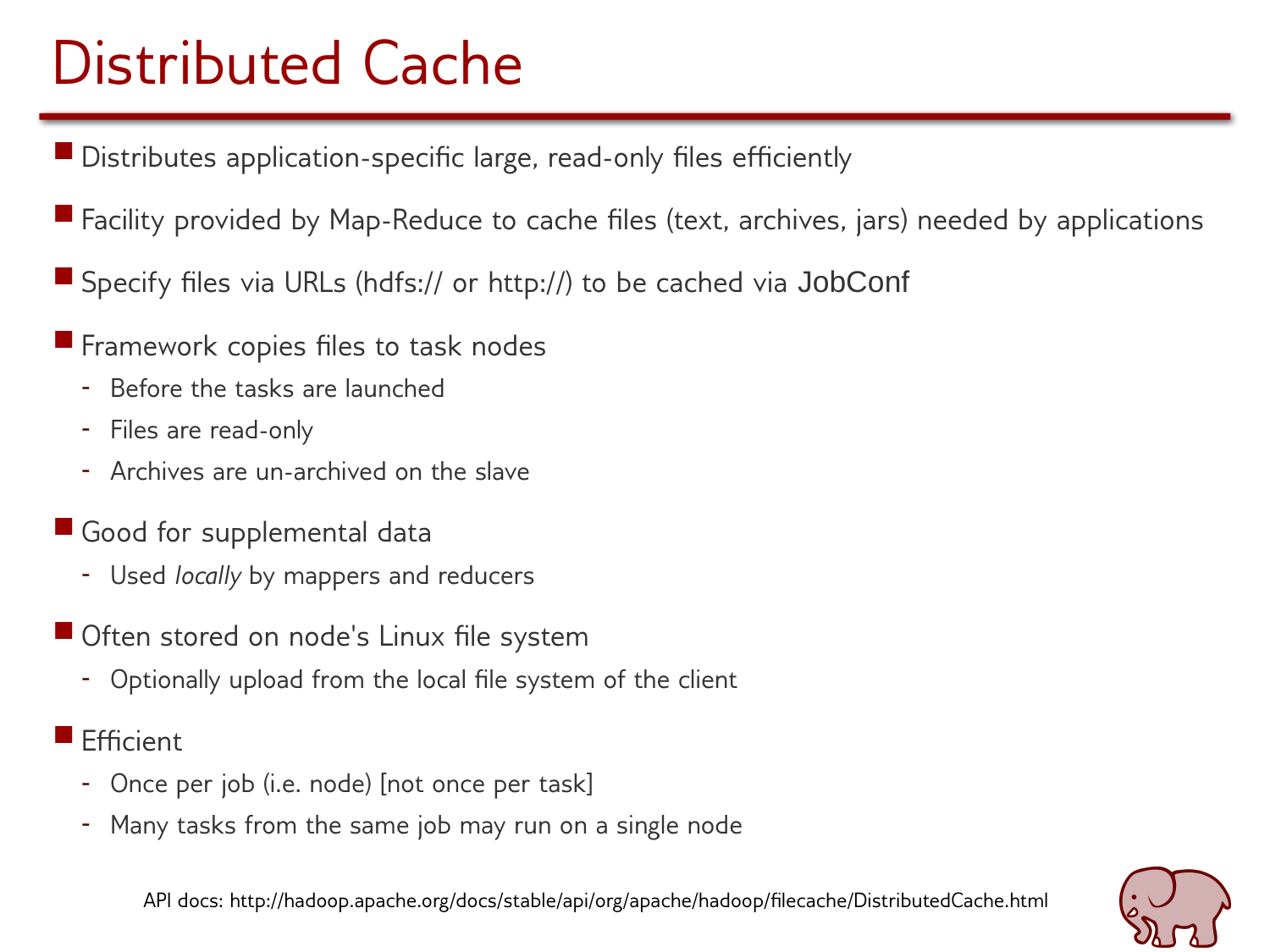

# Distributed Cache
Distributes application-specific large, read-only files efficiently
Facility provided by Map-Reduce to cache files (text, archives, jars) needed by applications
Specify files via URLs (hdfs:// or http://) to be cached via JobConf
Framework copies files to task nodes
Before the tasks are launched
Files are read-only
Archives are un-archived on the slave
Good for supplemental data
Used locally by mappers and reducers
Often stored on node's Linux file system
Optionally upload from the local file system of the client
Efficient
Once per job (i.e. node) [not once per task]
Many tasks from the same job may run on a single node
API docs: http://hadoop.apache.org/docs/stable/api/org/apache/hadoop/filecache/DistributedCache.html